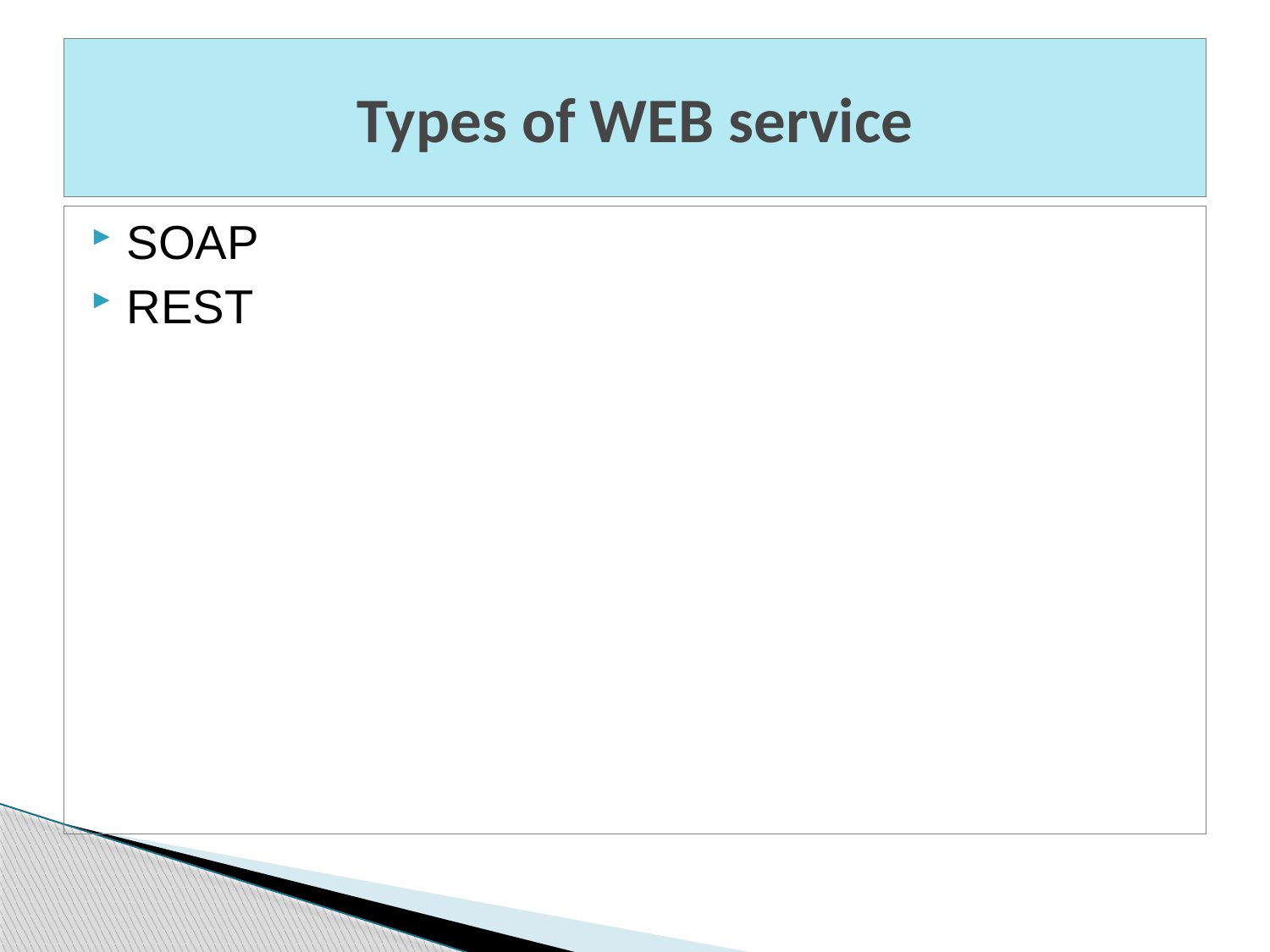

# Types of WEB service
SOAP
REST